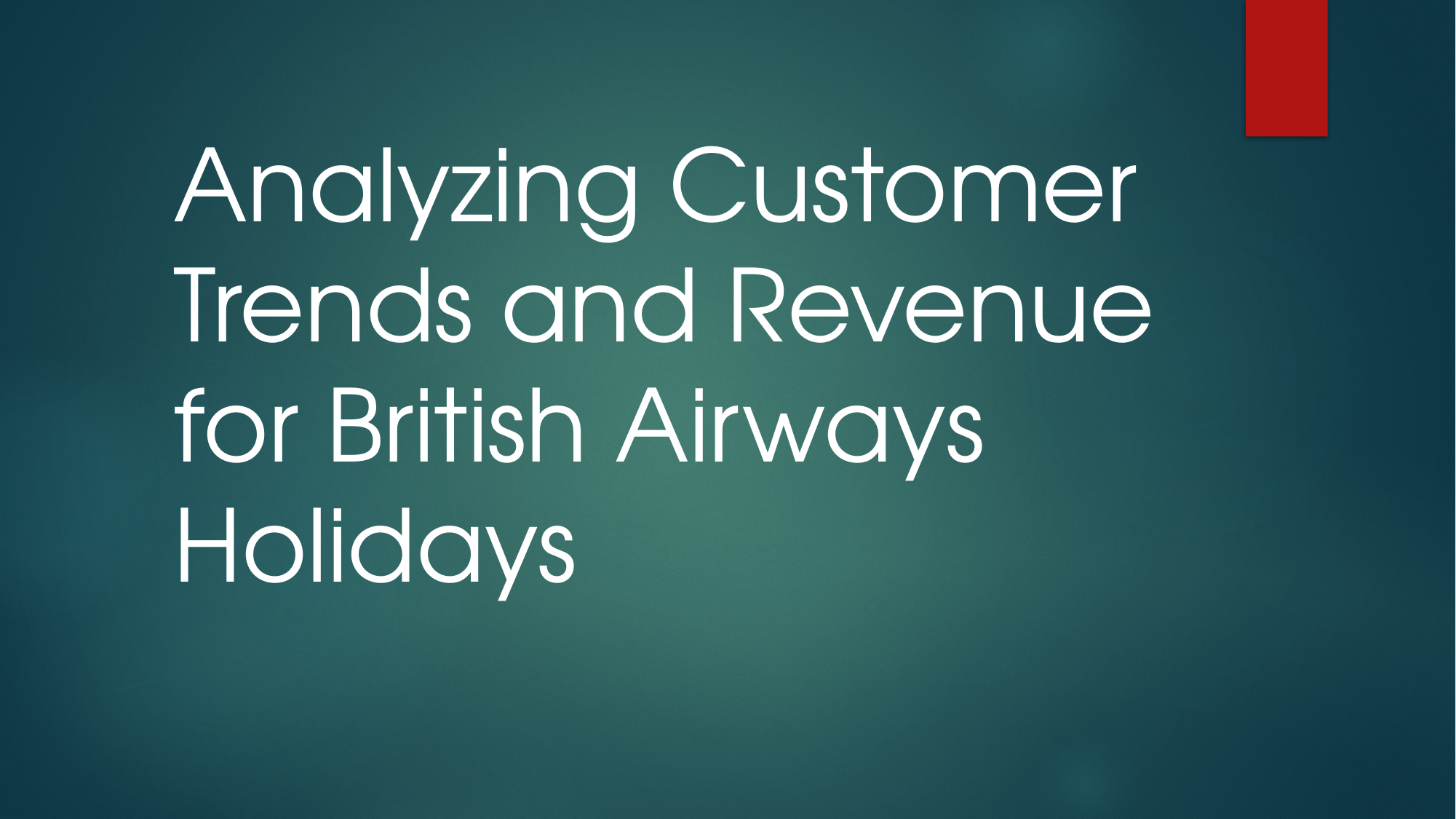

Analyzing Customer Trends and Revenue for British Airways Holidays